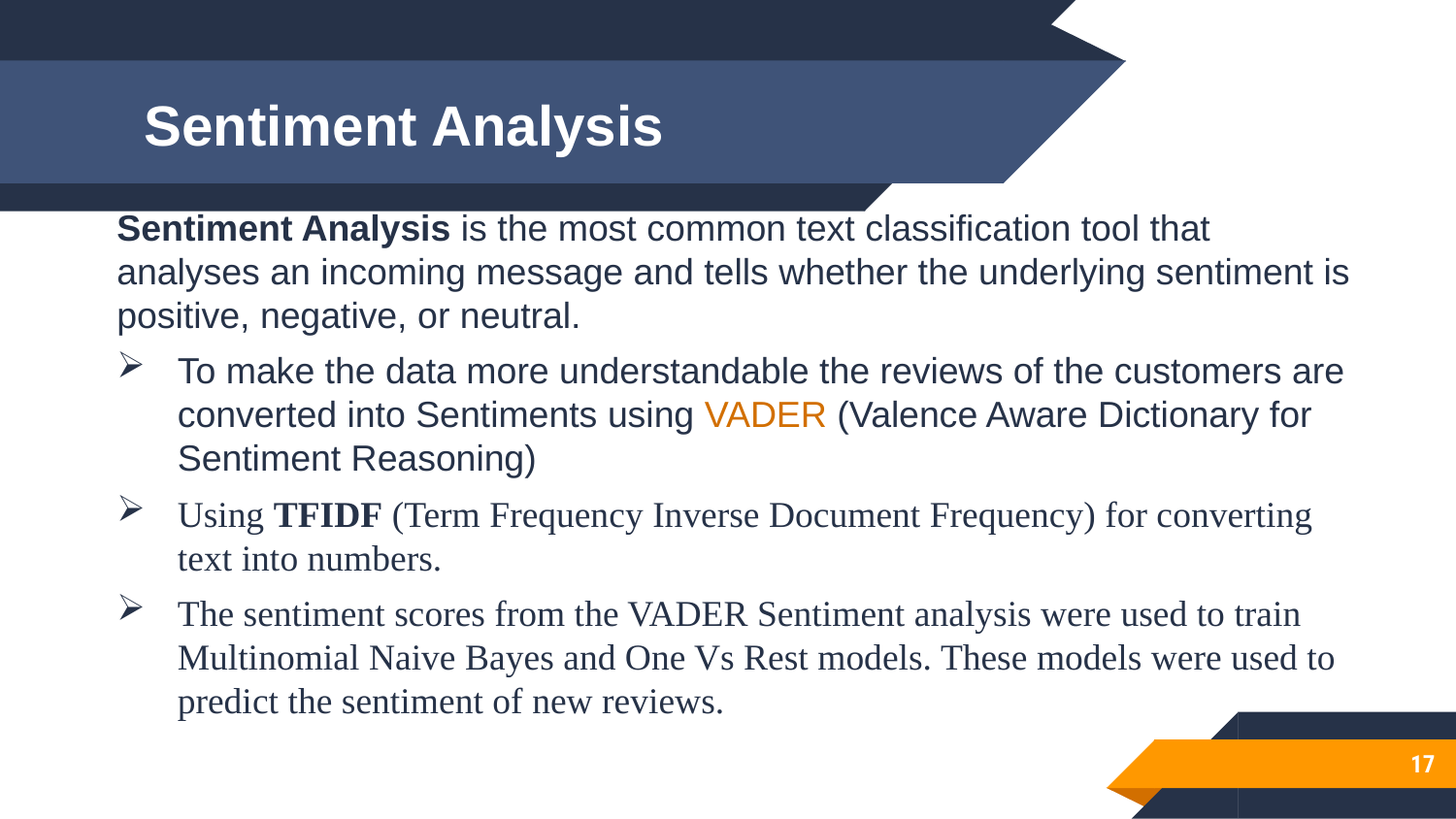

# Sentiment Analysis
Sentiment Analysis is the most common text classification tool that analyses an incoming message and tells whether the underlying sentiment is positive, negative, or neutral.
To make the data more understandable the reviews of the customers are converted into Sentiments using VADER (Valence Aware Dictionary for Sentiment Reasoning).
Using TFIDF (Term Frequency Inverse Document Frequency) for converting text into numbers.
The sentiment scores from the VADER Sentiment analysis were used to train Multinomial Naive Bayes and One Vs Rest models. These models were used to predict the sentiment of new reviews.
17